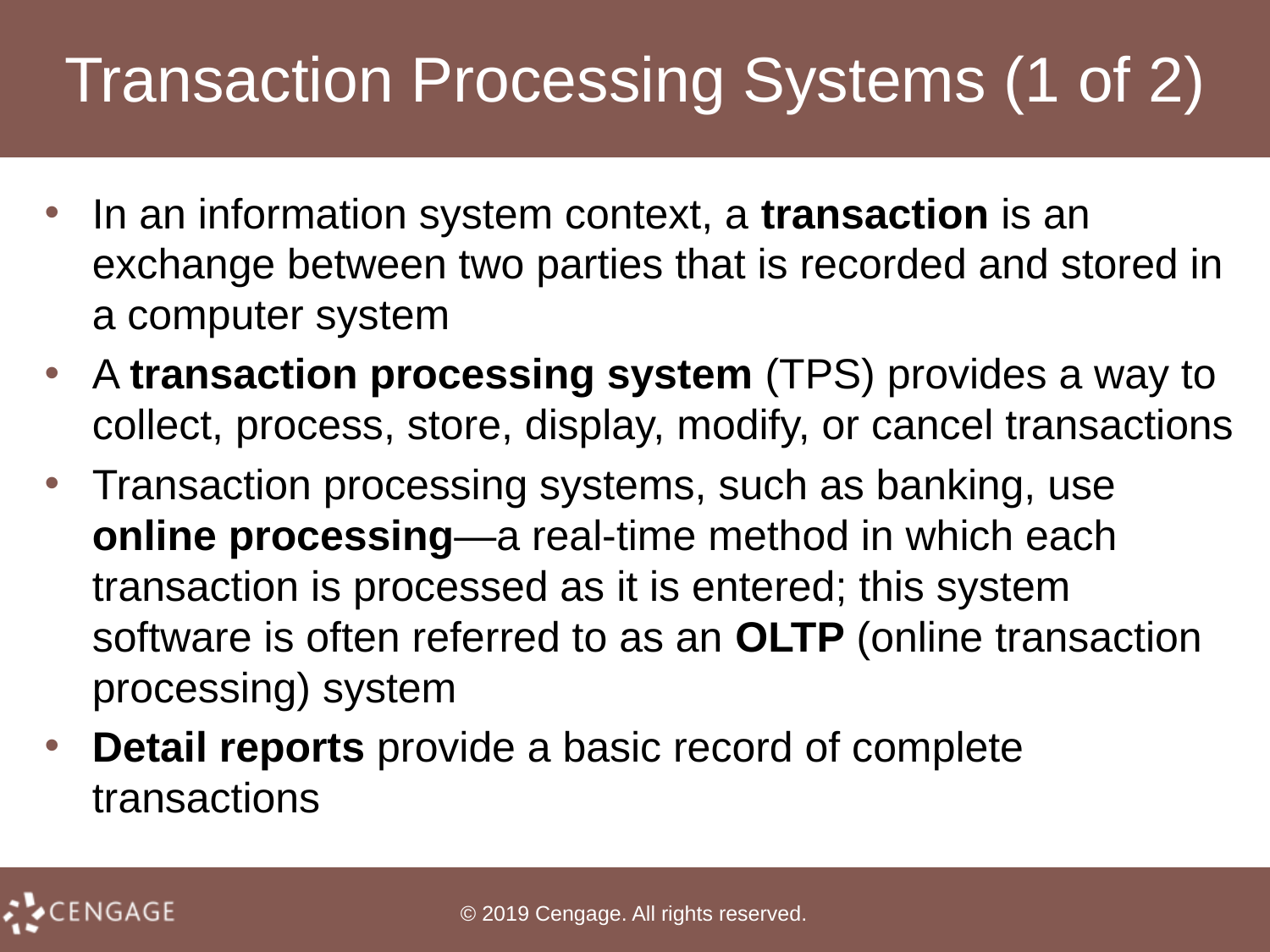

# Transaction Processing Systems (1 of 2)
In an information system context, a transaction is an exchange between two parties that is recorded and stored in a computer system
A transaction processing system (TPS) provides a way to collect, process, store, display, modify, or cancel transactions
Transaction processing systems, such as banking, use online processing—a real-time method in which each transaction is processed as it is entered; this system software is often referred to as an OLTP (online transaction processing) system
Detail reports provide a basic record of complete transactions